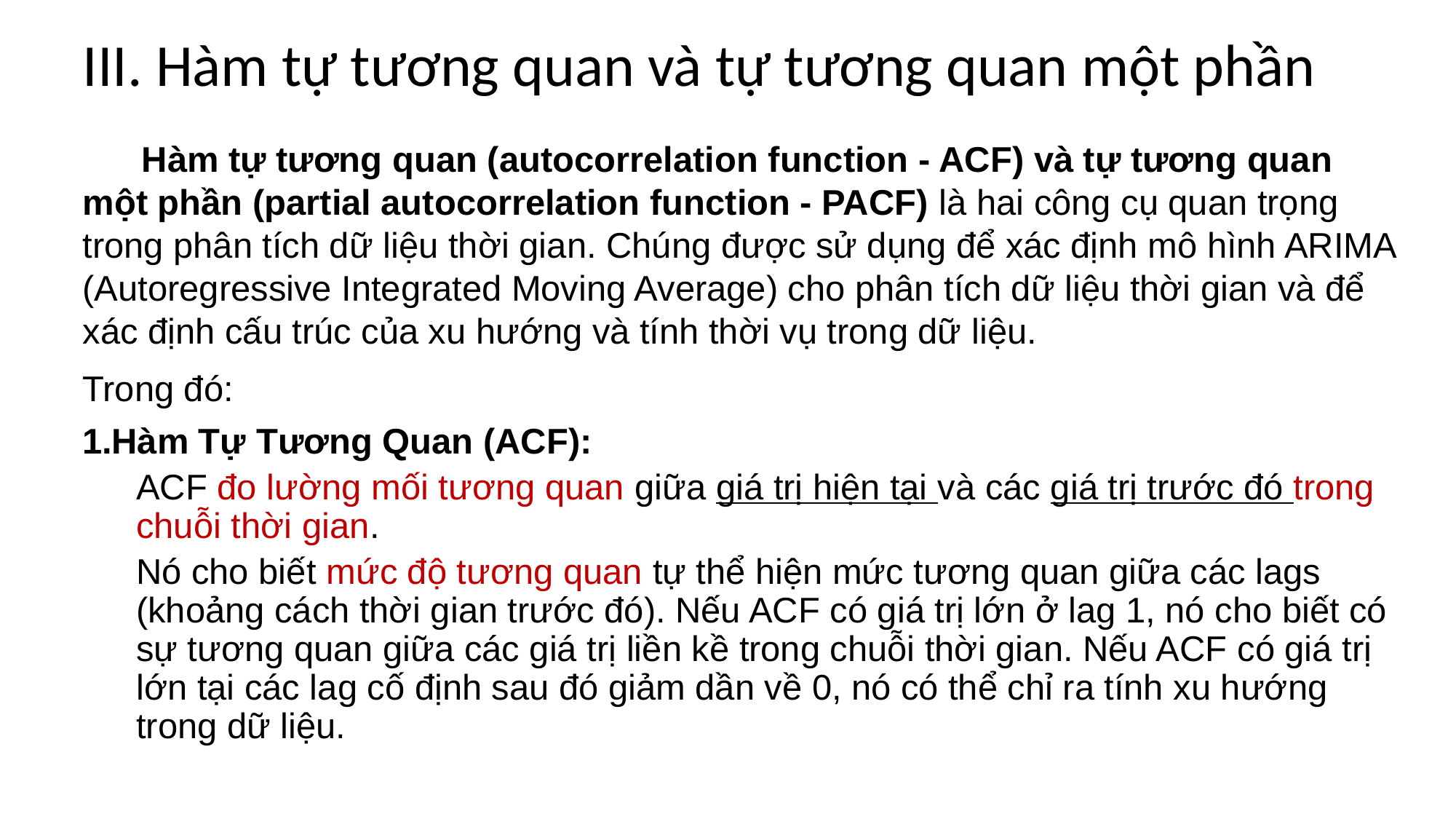

# III. Hàm tự tương quan và tự tương quan một phần
      Hàm tự tương quan (autocorrelation function - ACF) và tự tương quan một phần (partial autocorrelation function - PACF) là hai công cụ quan trọng trong phân tích dữ liệu thời gian. Chúng được sử dụng để xác định mô hình ARIMA (Autoregressive Integrated Moving Average) cho phân tích dữ liệu thời gian và để xác định cấu trúc của xu hướng và tính thời vụ trong dữ liệu.
Trong đó:
Hàm Tự Tương Quan (ACF):
ACF đo lường mối tương quan giữa giá trị hiện tại và các giá trị trước đó trong chuỗi thời gian.
Nó cho biết mức độ tương quan tự thể hiện mức tương quan giữa các lags (khoảng cách thời gian trước đó). Nếu ACF có giá trị lớn ở lag 1, nó cho biết có sự tương quan giữa các giá trị liền kề trong chuỗi thời gian. Nếu ACF có giá trị lớn tại các lag cố định sau đó giảm dần về 0, nó có thể chỉ ra tính xu hướng trong dữ liệu.